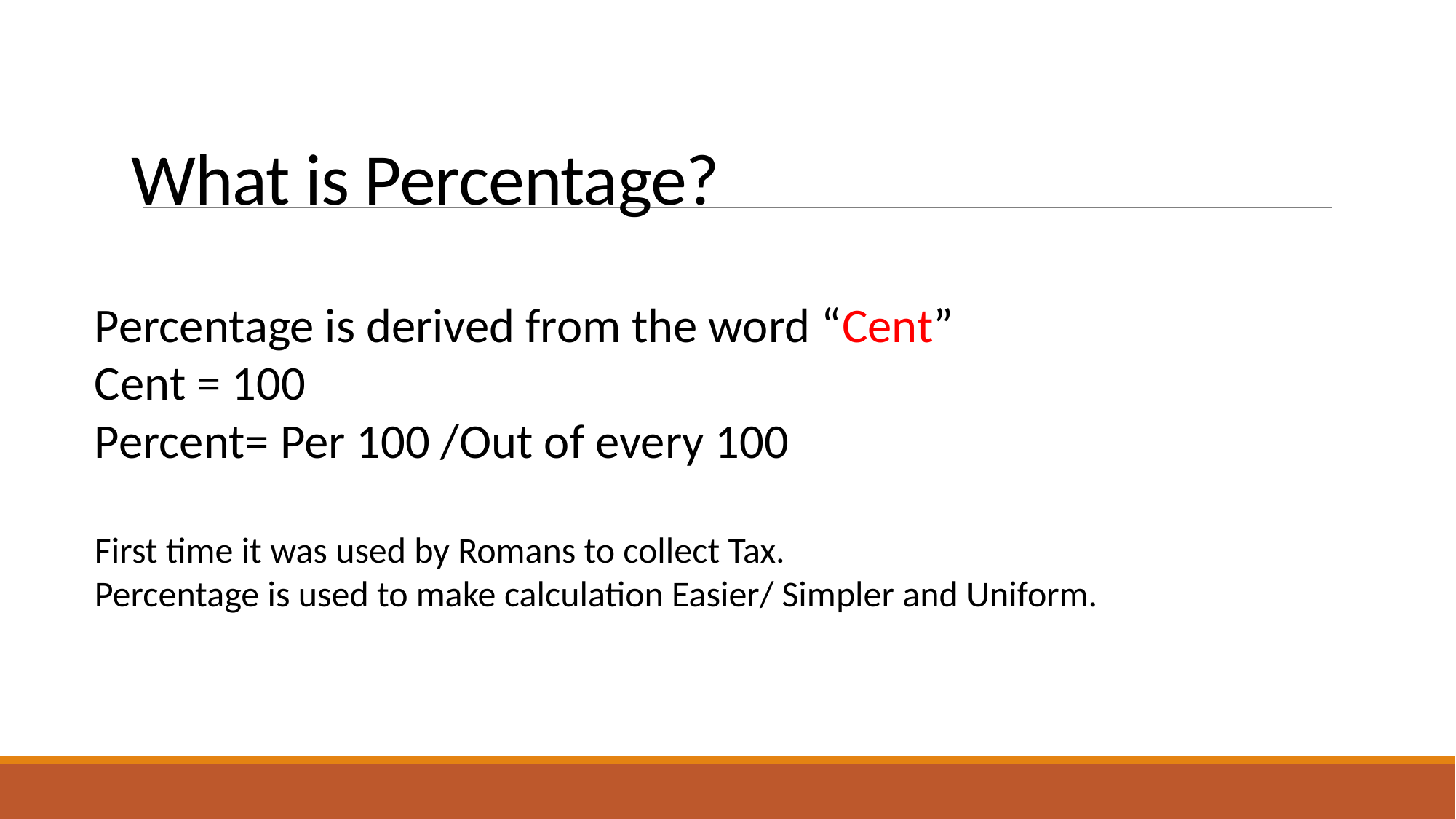

# What is Percentage?
Percentage is derived from the word “Cent”
Cent = 100
Percent= Per 100 /Out of every 100

First time it was used by Romans to collect Tax.
Percentage is used to make calculation Easier/ Simpler and Uniform.